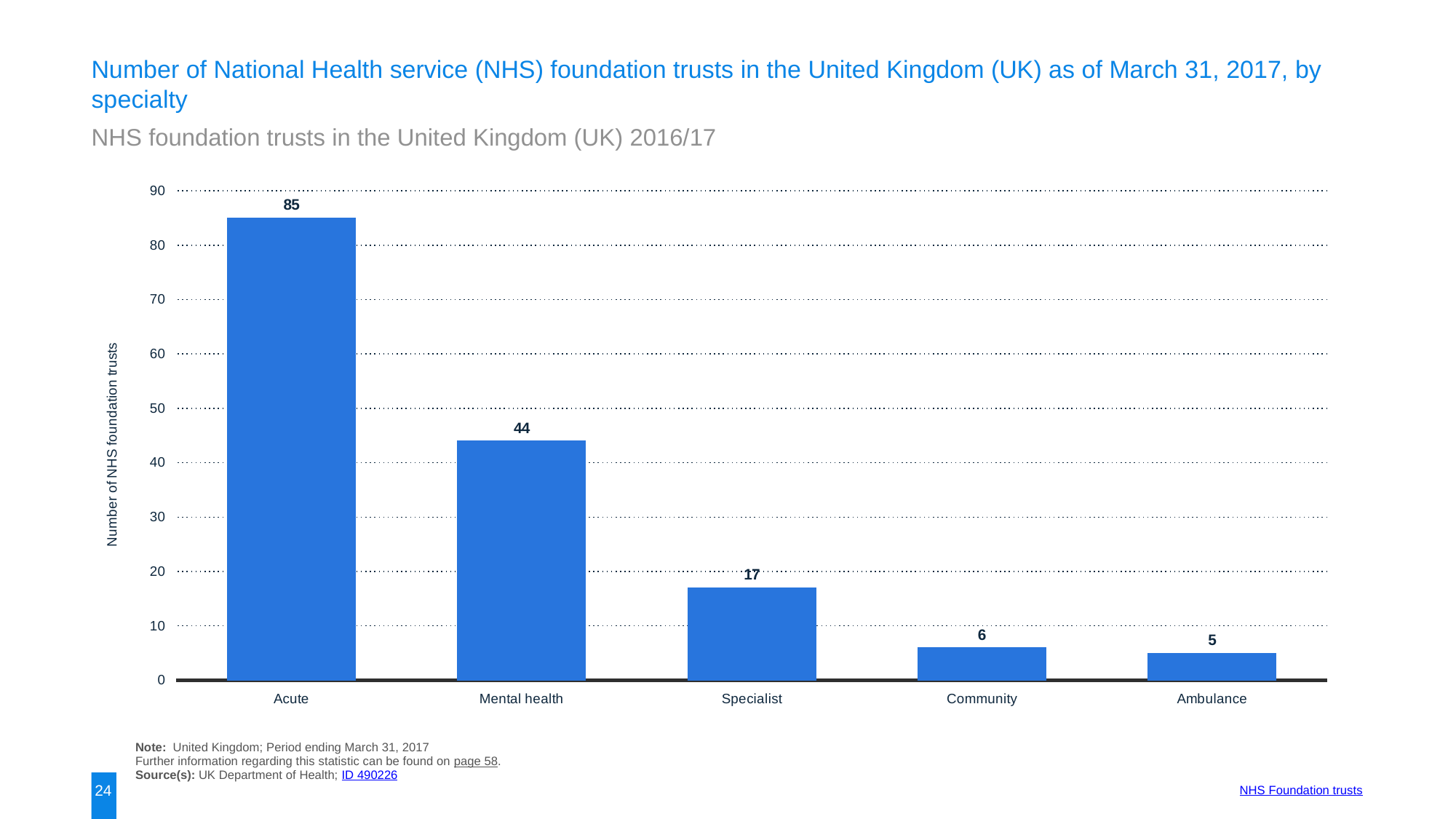

Number of National Health service (NHS) foundation trusts in the United Kingdom (UK) as of March 31, 2017, by specialty
NHS foundation trusts in the United Kingdom (UK) 2016/17

### Chart:

| Category | 2017 |
|---|---|
| Acute | 85.0 |
| Mental health | 44.0 |
| Specialist | 17.0 |
| Community | 6.0 |
| Ambulance | 5.0 |
Note:  United Kingdom; Period ending March 31, 2017
Further information regarding this statistic can be found on page 58.
Source(s): UK Department of Health; ID 490226

24
NHS Foundation trusts